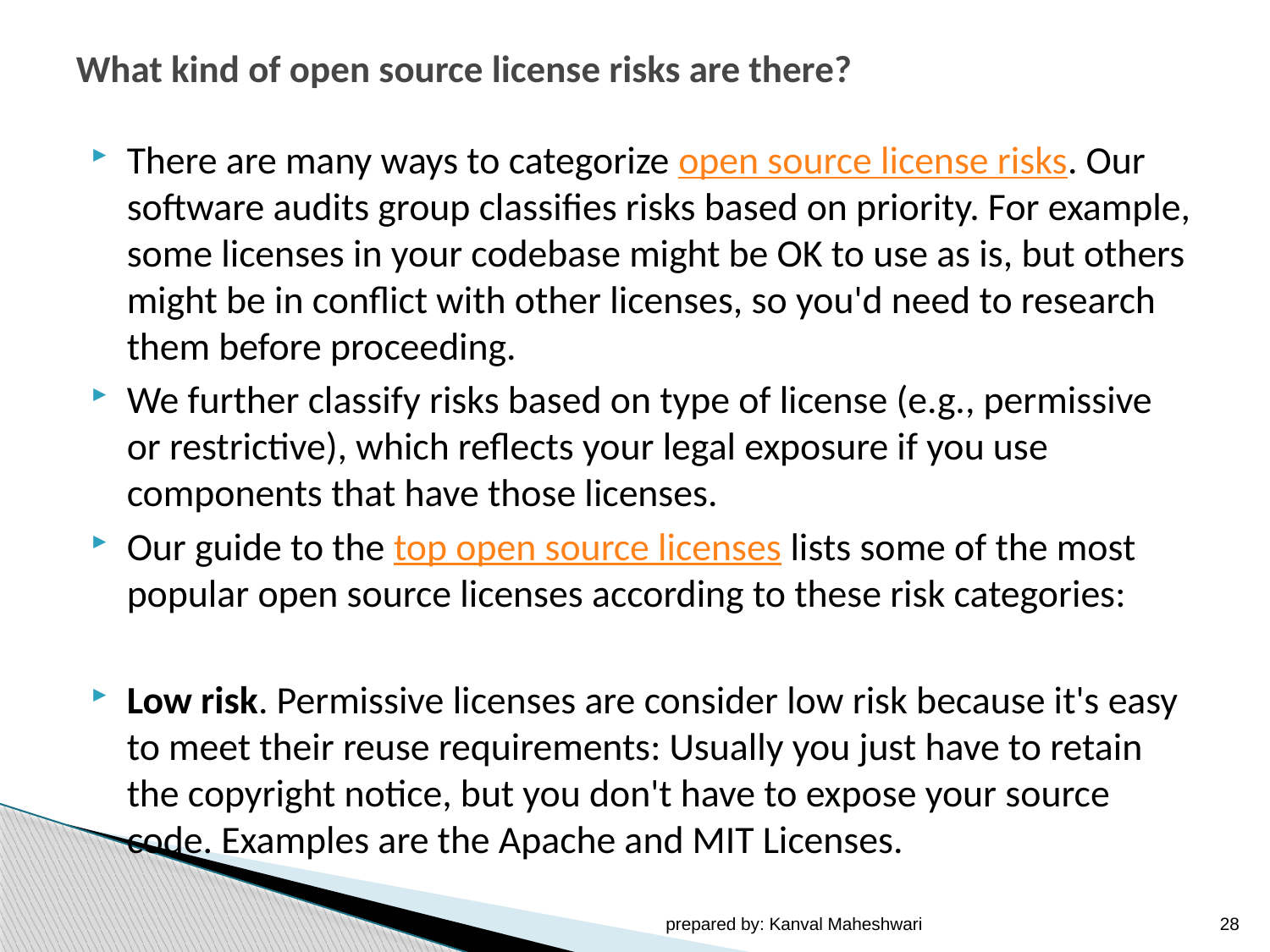

# What kind of open source license risks are there?
There are many ways to categorize open source license risks. Our software audits group classifies risks based on priority. For example, some licenses in your codebase might be OK to use as is, but others might be in conflict with other licenses, so you'd need to research them before proceeding.
We further classify risks based on type of license (e.g., permissive or restrictive), which reflects your legal exposure if you use components that have those licenses.
Our guide to the top open source licenses lists some of the most popular open source licenses according to these risk categories:

Low risk. Permissive licenses are consider low risk because it's easy to meet their reuse requirements: Usually you just have to retain the copyright notice, but you don't have to expose your source code. Examples are the Apache and MIT Licenses.

prepared by: Kanval Maheshwari
28